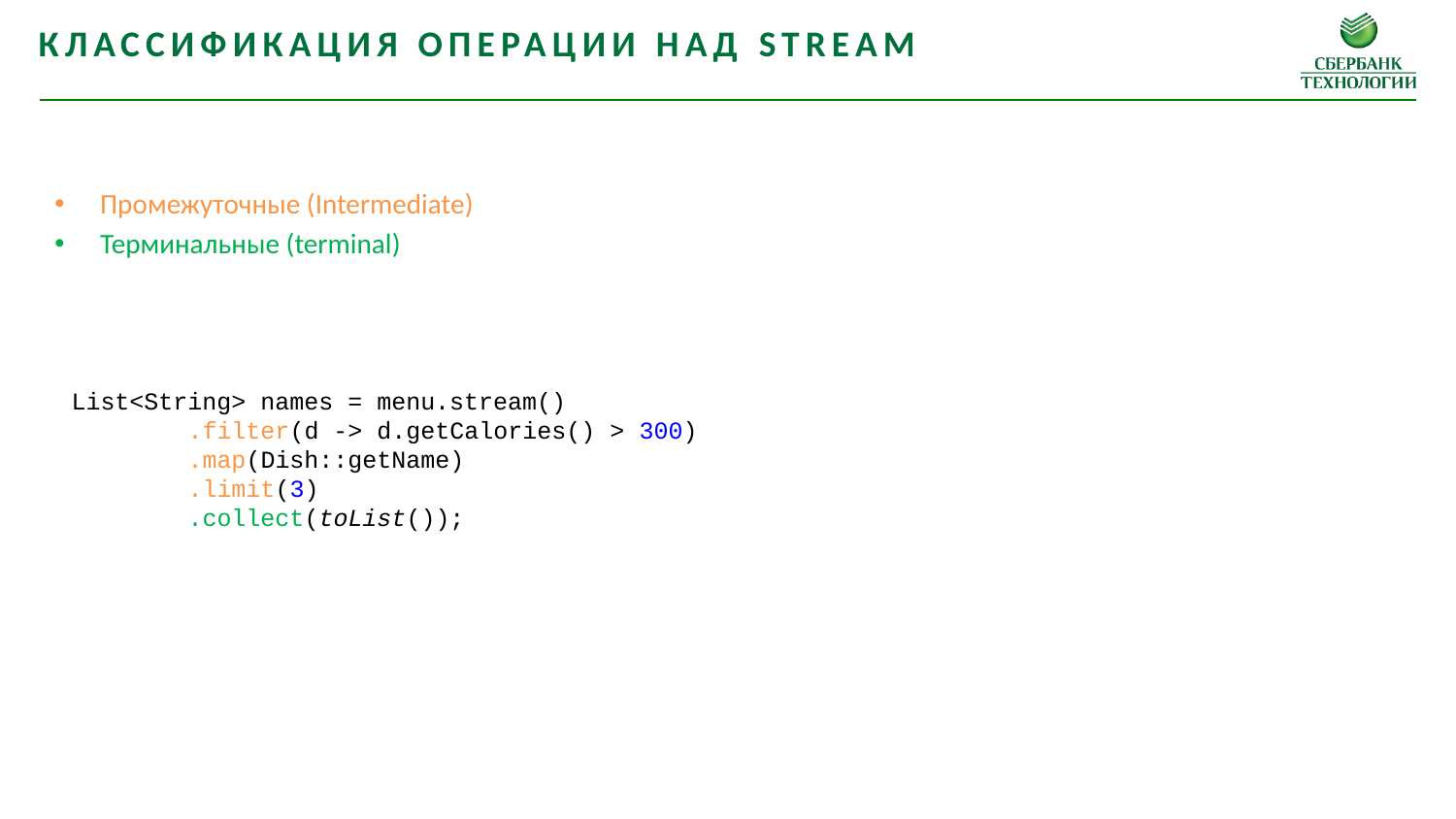

Классификация операции над stream
Промежуточные (Intermediate)
Терминальные (terminal)

List<String> names = menu.stream()
        .filter(d -> d.getCalories() > 300)
        .map(Dish::getName)
        .limit(3)
        .collect(toList());